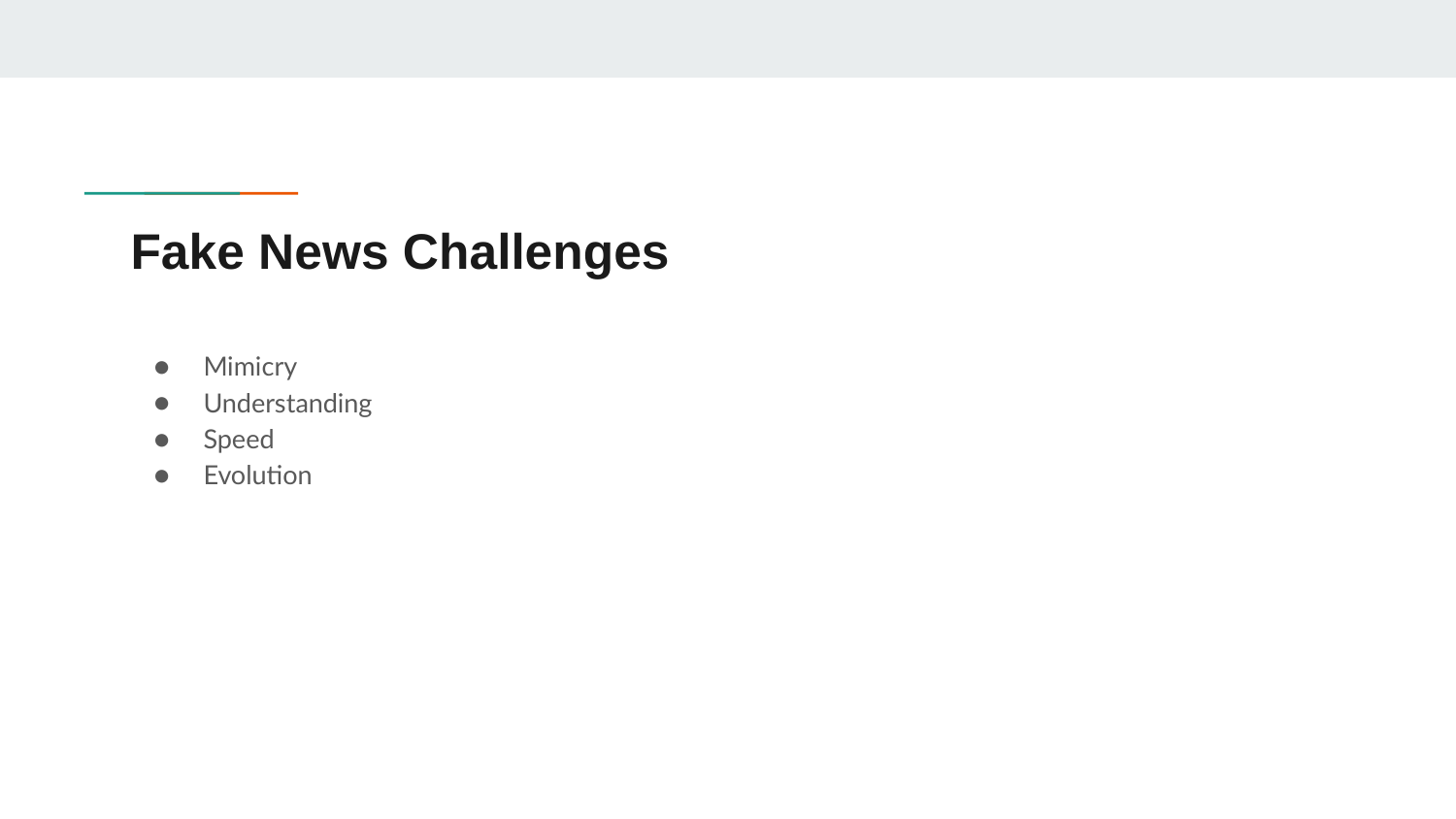

# Fake News Challenges
Mimicry
Understanding
Speed
Evolution